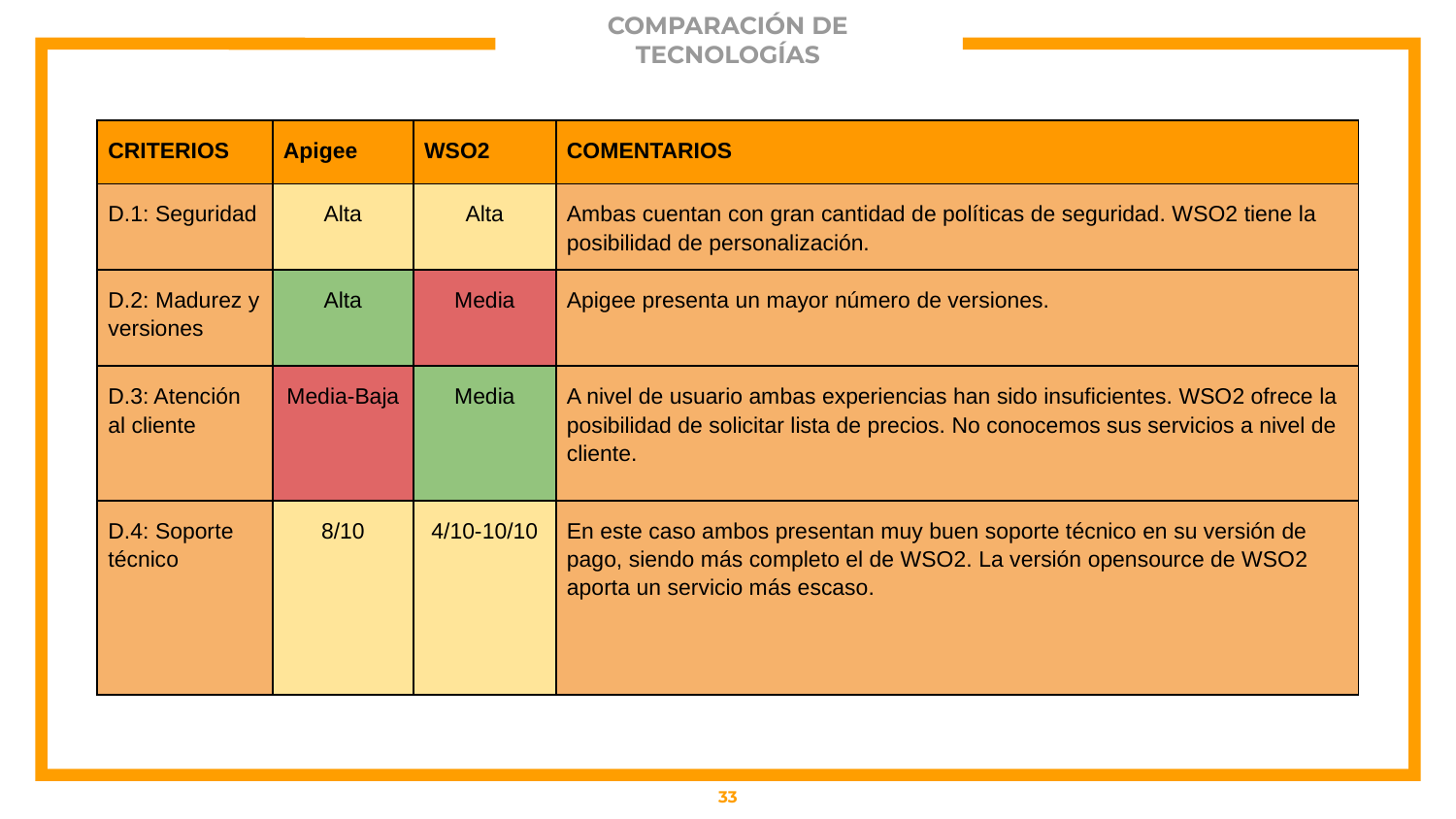

# COMPARACIÓN DE TECNOLOGÍAS

6
| CRITERIOS | Apigee | WSO2 | COMENTARIOS |
| --- | --- | --- | --- |
| D.1: Seguridad | Alta | Alta | Ambas cuentan con gran cantidad de políticas de seguridad. WSO2 tiene la posibilidad de personalización. |
| D.2: Madurez y versiones | Alta | Media | Apigee presenta un mayor número de versiones. |
| D.3: Atención al cliente | Media-Baja | Media | A nivel de usuario ambas experiencias han sido insuficientes. WSO2 ofrece la posibilidad de solicitar lista de precios. No conocemos sus servicios a nivel de cliente. |
| D.4: Soporte técnico | 8/10 | 4/10-10/10 | En este caso ambos presentan muy buen soporte técnico en su versión de pago, siendo más completo el de WSO2. La versión opensource de WSO2 aporta un servicio más escaso. |
33